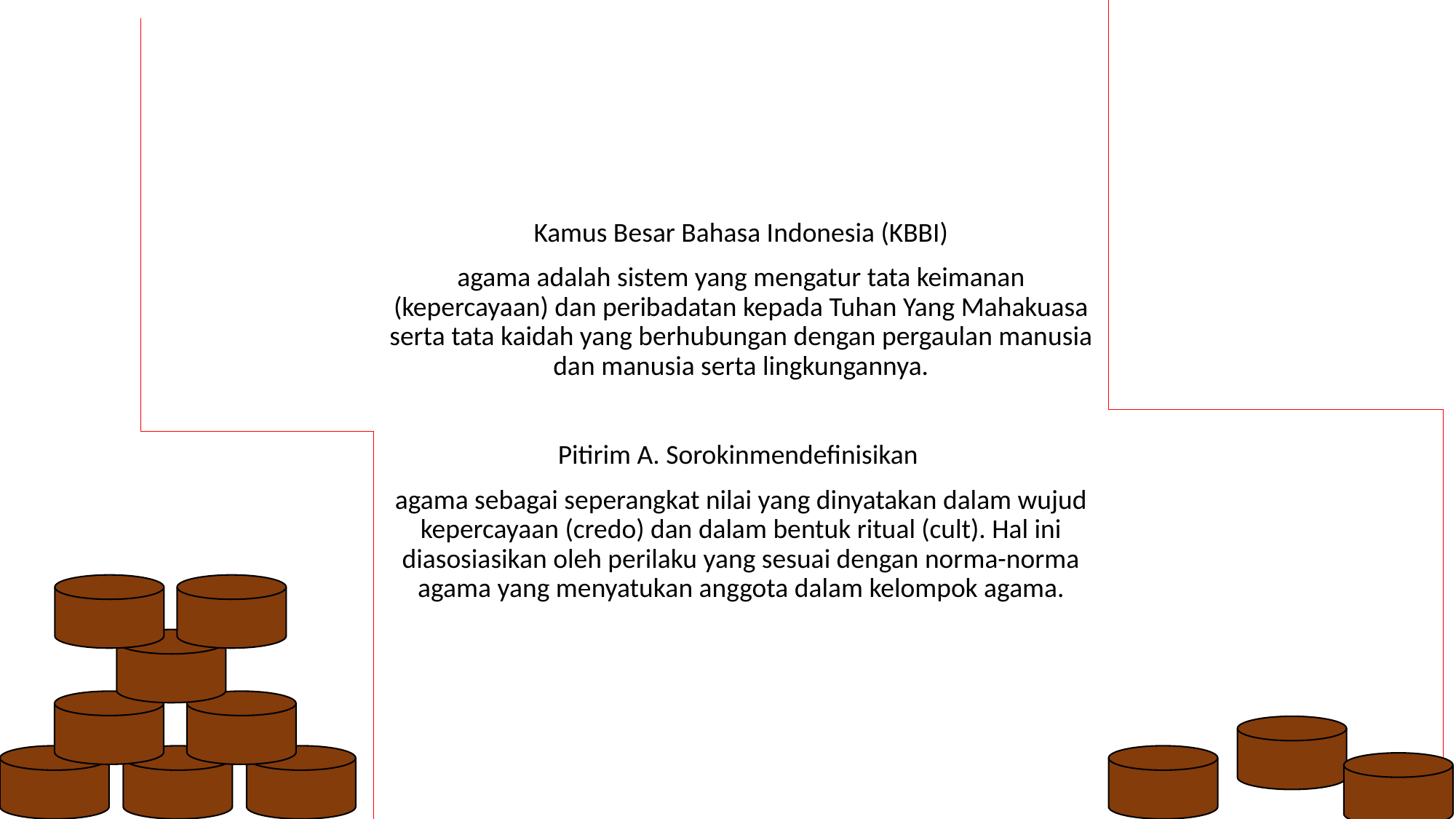

Kamus Besar Bahasa Indonesia (KBBI)
agama adalah sistem yang mengatur tata keimanan (kepercayaan) dan peribadatan kepada Tuhan Yang Mahakuasa serta tata kaidah yang berhubungan dengan pergaulan manusia dan manusia serta lingkungannya.

Pitirim A. Sorokinmendefinisikan
agama sebagai seperangkat nilai yang dinyatakan dalam wujud kepercayaan (credo) dan dalam bentuk ritual (cult). Hal ini diasosiasikan oleh perilaku yang sesuai dengan norma-norma agama yang menyatukan anggota dalam kelompok agama.